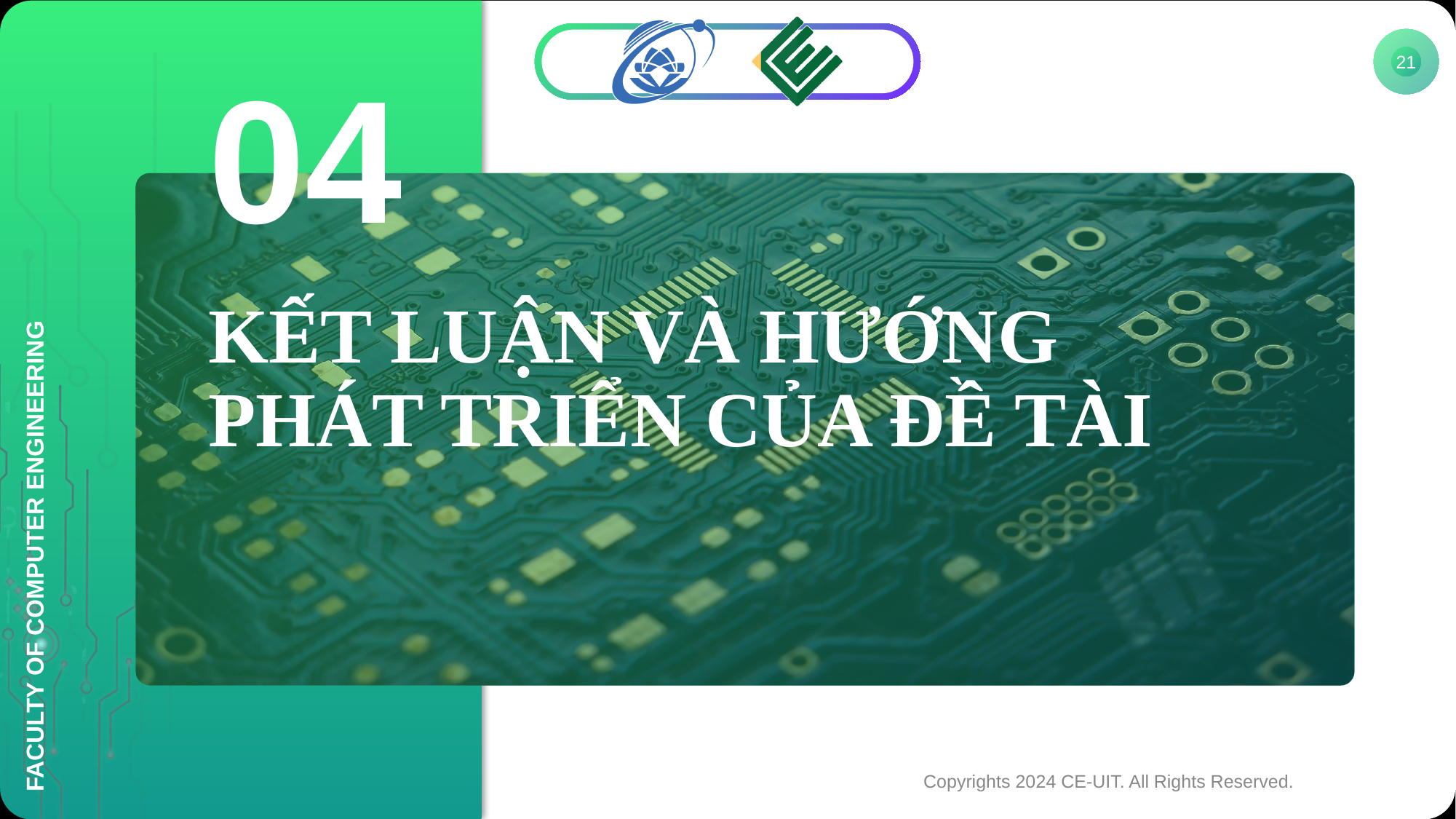

21
04
KẾT LUẬN VÀ HƯỚNG
PHÁT TRIỂN CỦA ĐỀ TÀI
Copyrights 2024 CE-UIT. All Rights Reserved.